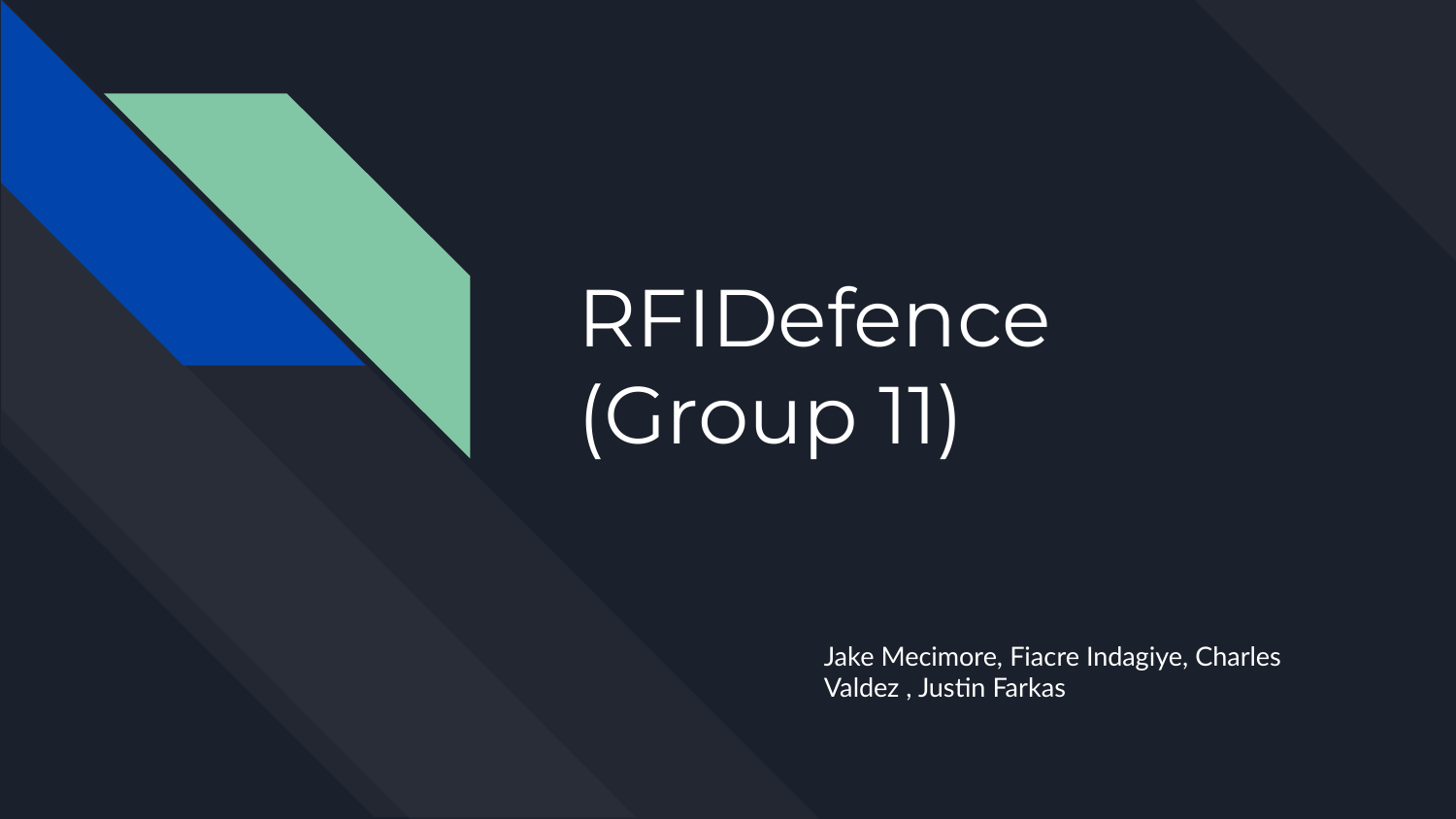

# RFIDefence (Group 11)
Jake Mecimore, Fiacre Indagiye, Charles Valdez , Justin Farkas